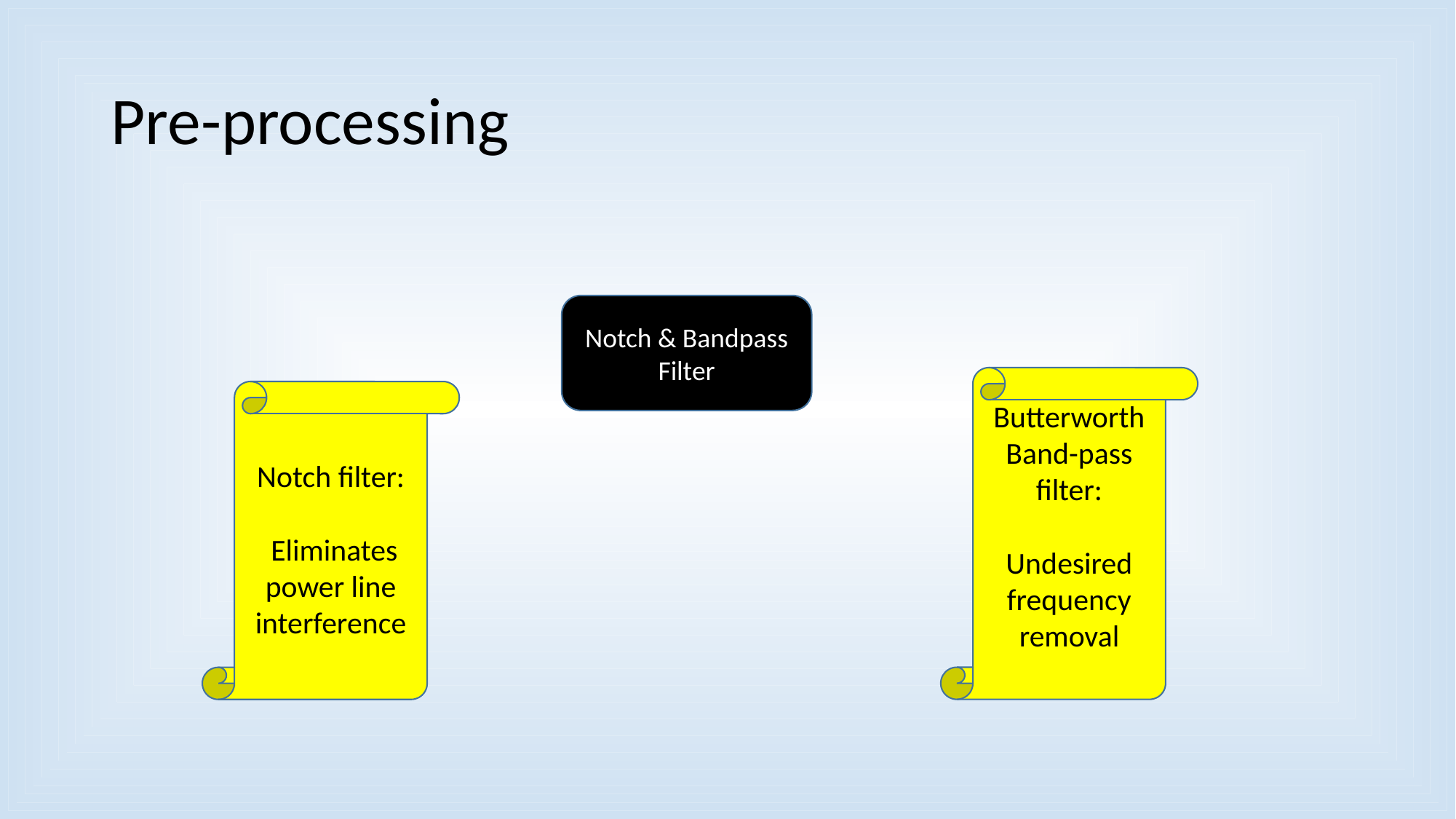

# Pre-processing
Notch & Bandpass Filter
Butterworth Band-pass filter:

Undesired frequency removal

Notch filter:

 Eliminates power line interference